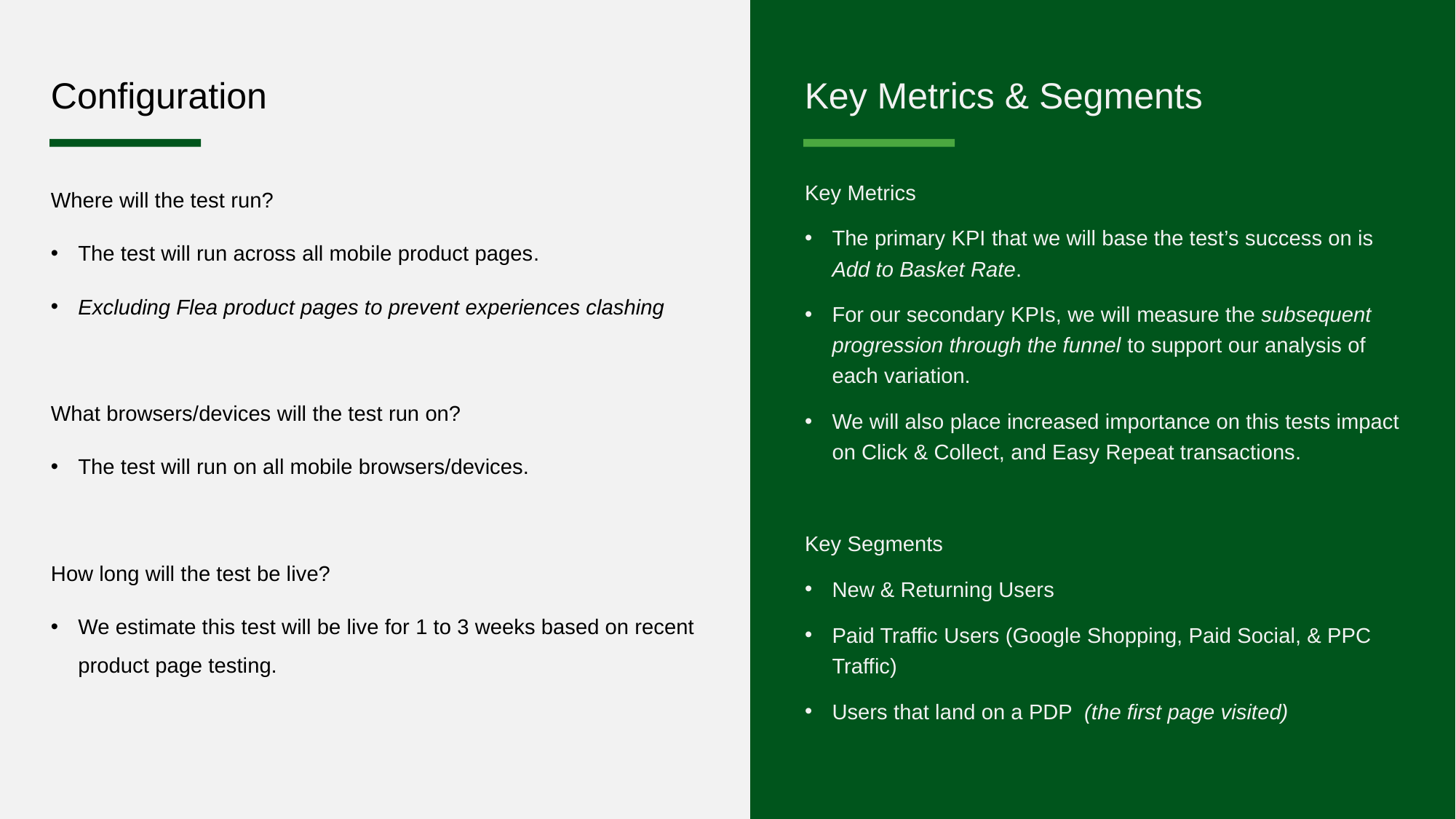

Key Metrics & Segments
# Configuration
Where will the test run?
The test will run across all mobile product pages.
Excluding Flea product pages to prevent experiences clashing

What browsers/devices will the test run on?
The test will run on all mobile browsers/devices.

How long will the test be live?
We estimate this test will be live for 1 to 3 weeks based on recent product page testing.
Key Metrics
The primary KPI that we will base the test’s success on is Add to Basket Rate.
For our secondary KPIs, we will measure the subsequent progression through the funnel to support our analysis of each variation.
We will also place increased importance on this tests impact on Click & Collect, and Easy Repeat transactions.

Key Segments
New & Returning Users
Paid Traffic Users (Google Shopping, Paid Social, & PPC Traffic)
Users that land on a PDP  (the first page visited)